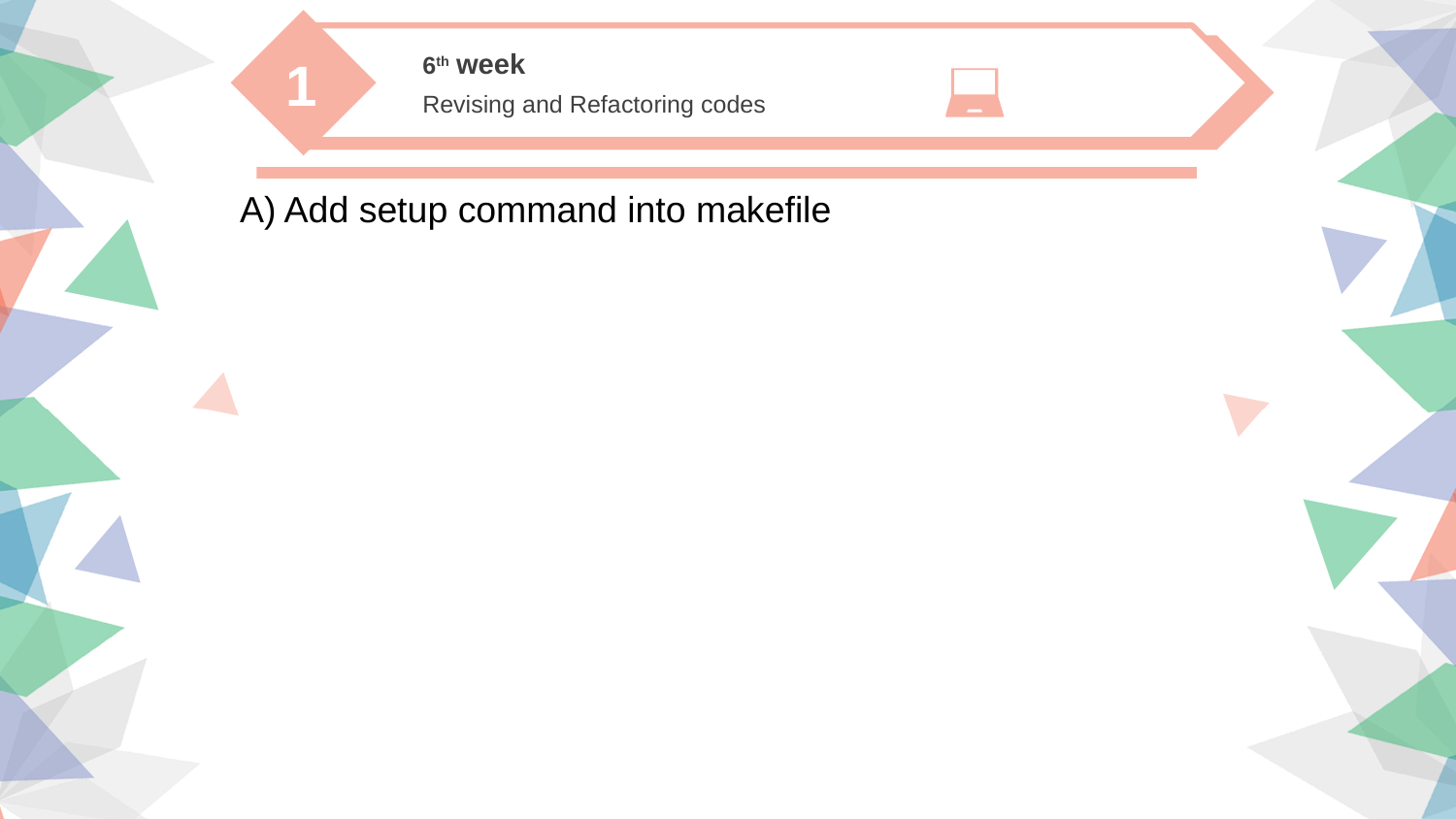

6th week
Revising and Refactoring codes
1

A) Add setup command into makefile